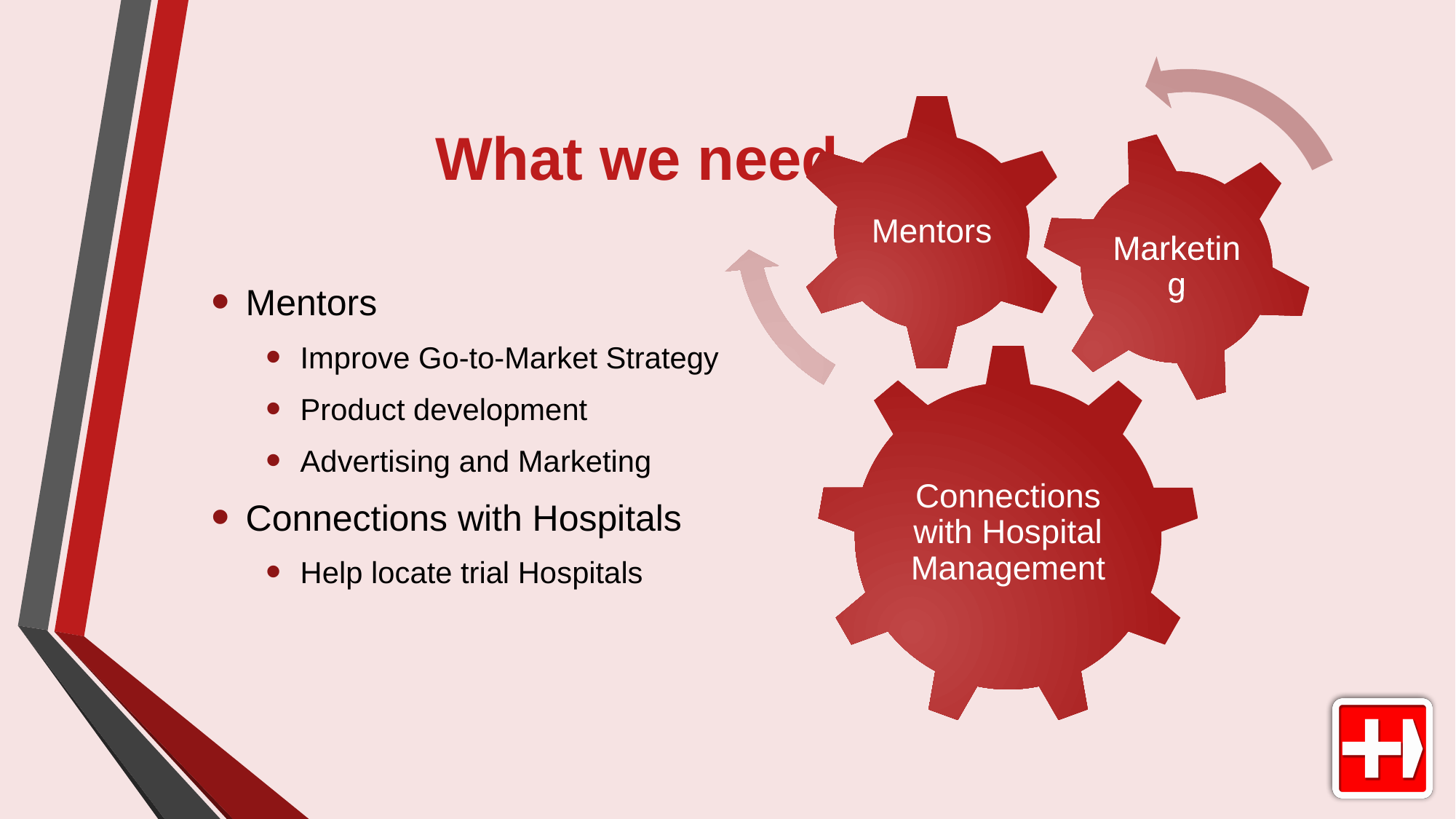

Connections with Hospital Management
Mentors
Marketing
# What we need
Mentors
Improve Go-to-Market Strategy
Product development
Advertising and Marketing
Connections with Hospitals
Help locate trial Hospitals